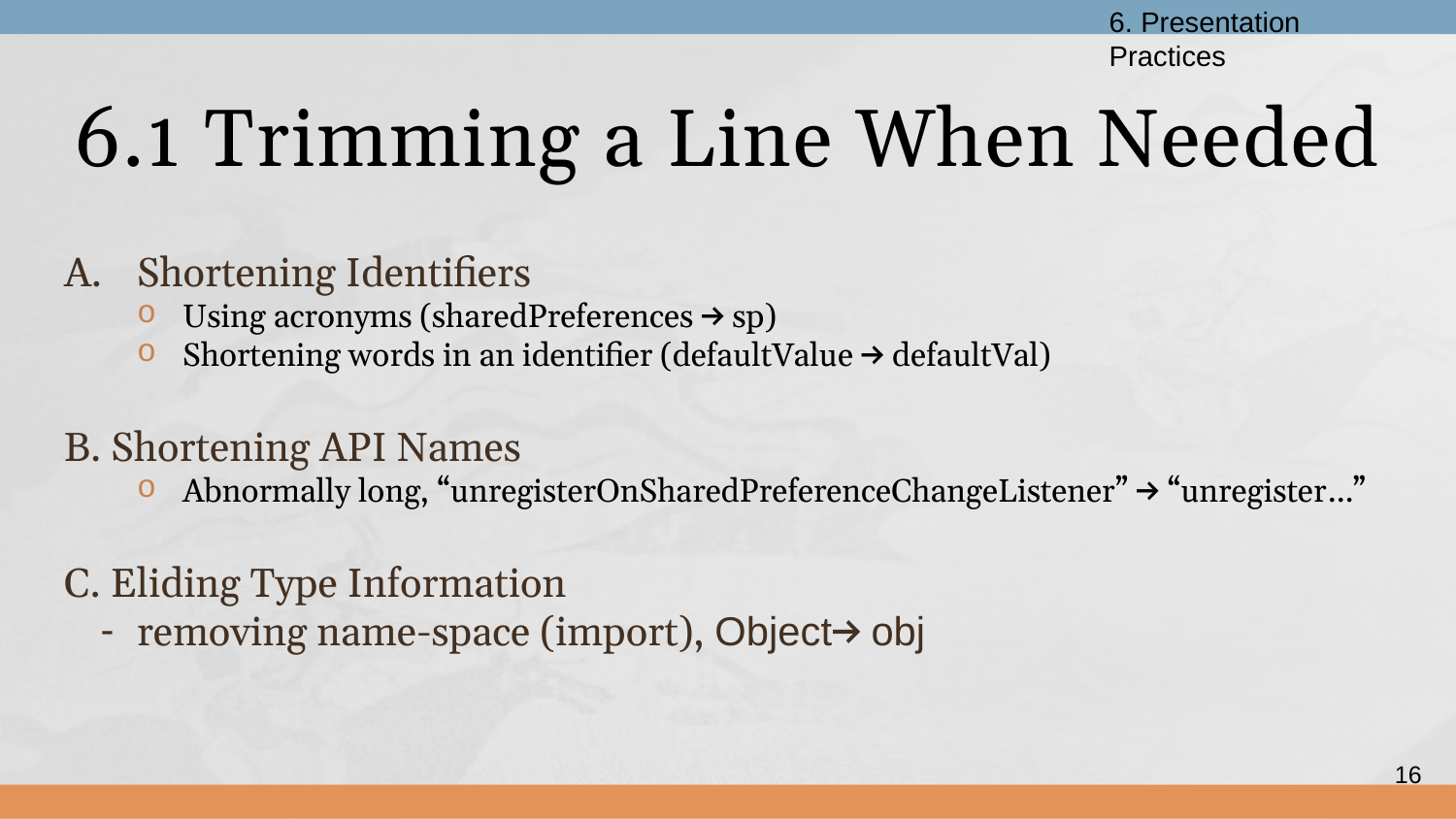

6. Presentation Practices
# 6.1 Trimming a Line When Needed

Shortening Identifiers
Using acronyms (sharedPreferences → sp)
Shortening words in an identifier (defaultValue → defaultVal)

B. Shortening API Names
Abnormally long, “unregisterOnSharedPreferenceChangeListener” → “unregister…”

C. Eliding Type Information
removing name-space (import), Object→ obj
16